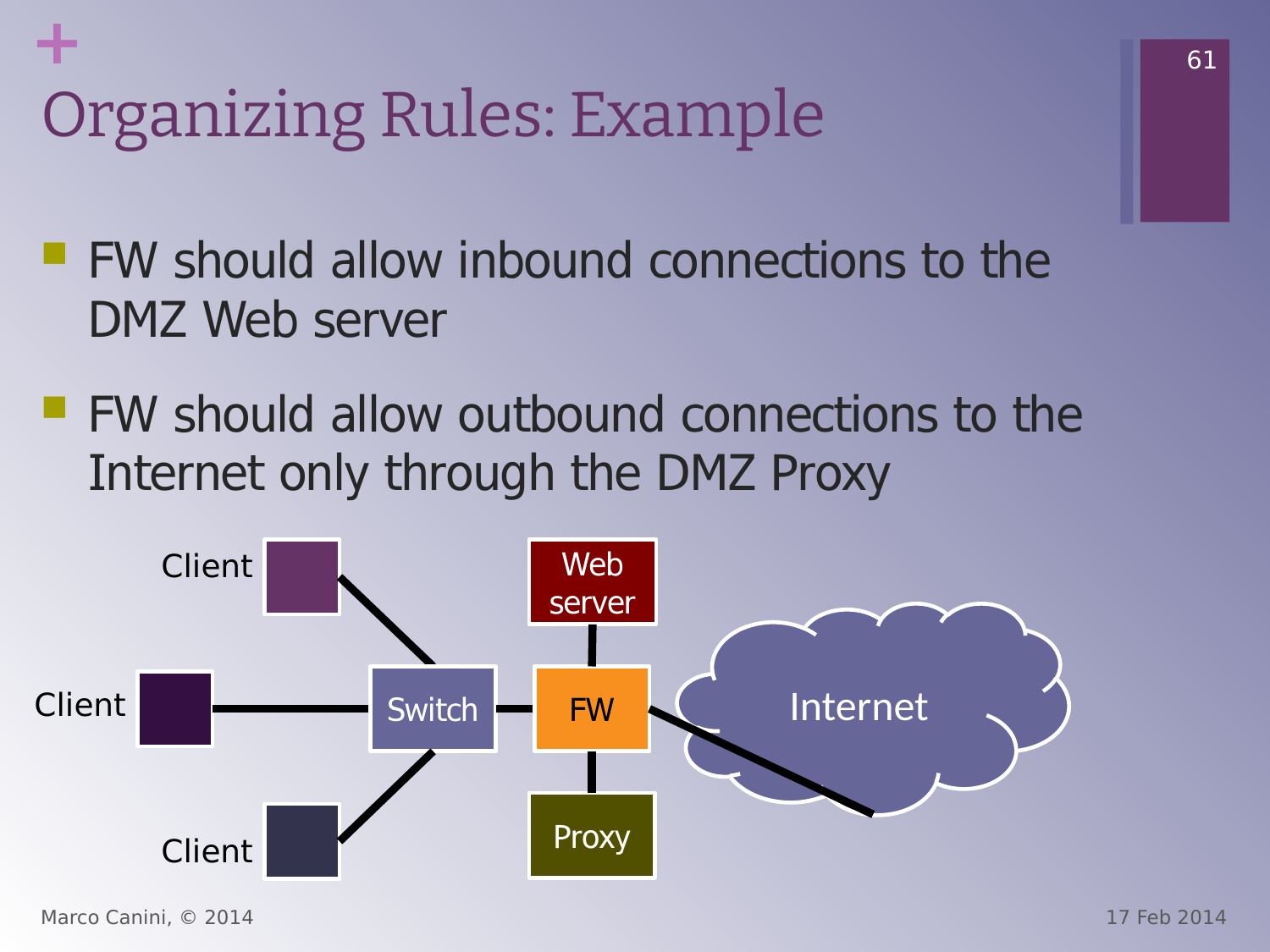

61
# Organizing Rules: Example
FW should allow inbound connections to the
DMZ Web server
FW should allow outbound connections to the Internet only through the DMZ Proxy
Client

Web server
Internet
Switch
FW

Client
Proxy

Client
Marco Canini, © 2014
17 Feb 2014